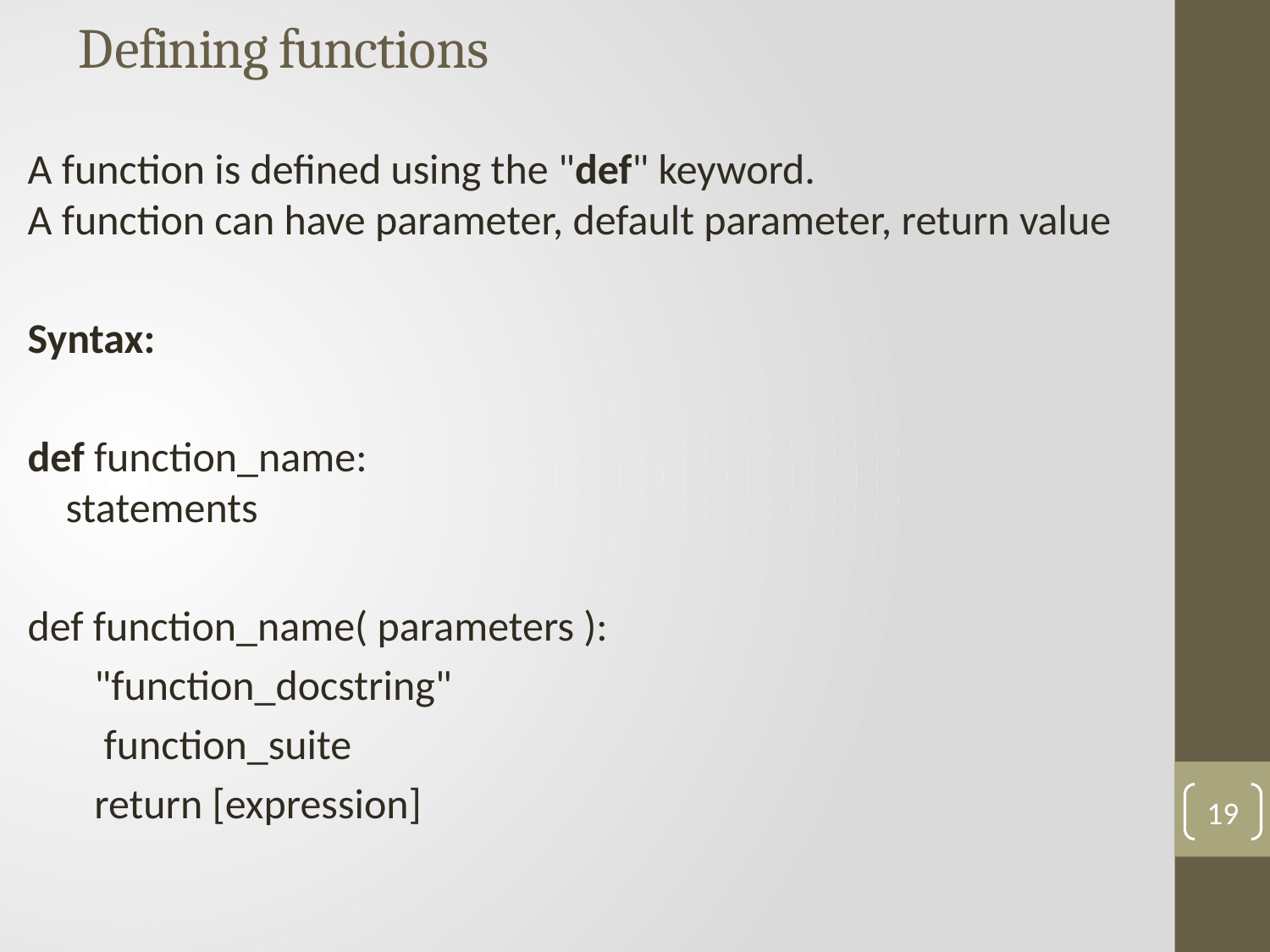

# Defining functions

A function is defined using the "def" keyword.
A function can have parameter, default parameter, return value

Syntax:

def function_name:
    statements

def function_name( parameters ):
       "function_docstring"
        function_suite
       return [expression]

19